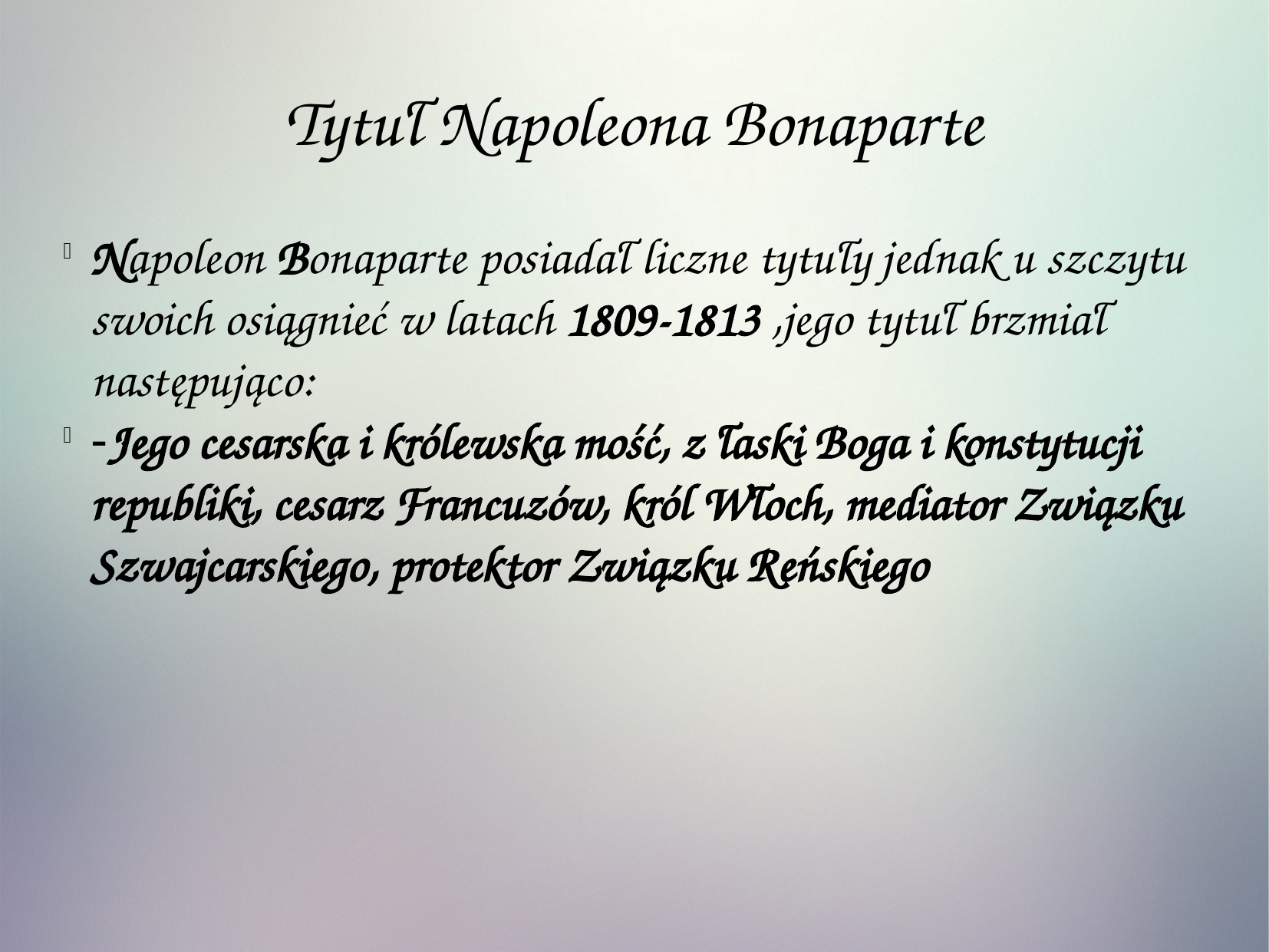

Tytuł Napoleona Bonaparte
Napoleon Bonaparte posiadał liczne tytuły jednak u szczytu swoich osiągnieć w latach 1809-1813 ,jego tytuł brzmiał następująco:
-Jego cesarska i królewska mość, z łaski Boga i konstytucji republiki, cesarz Francuzów, król Włoch, mediator Związku Szwajcarskiego, protektor Związku Reńskiego